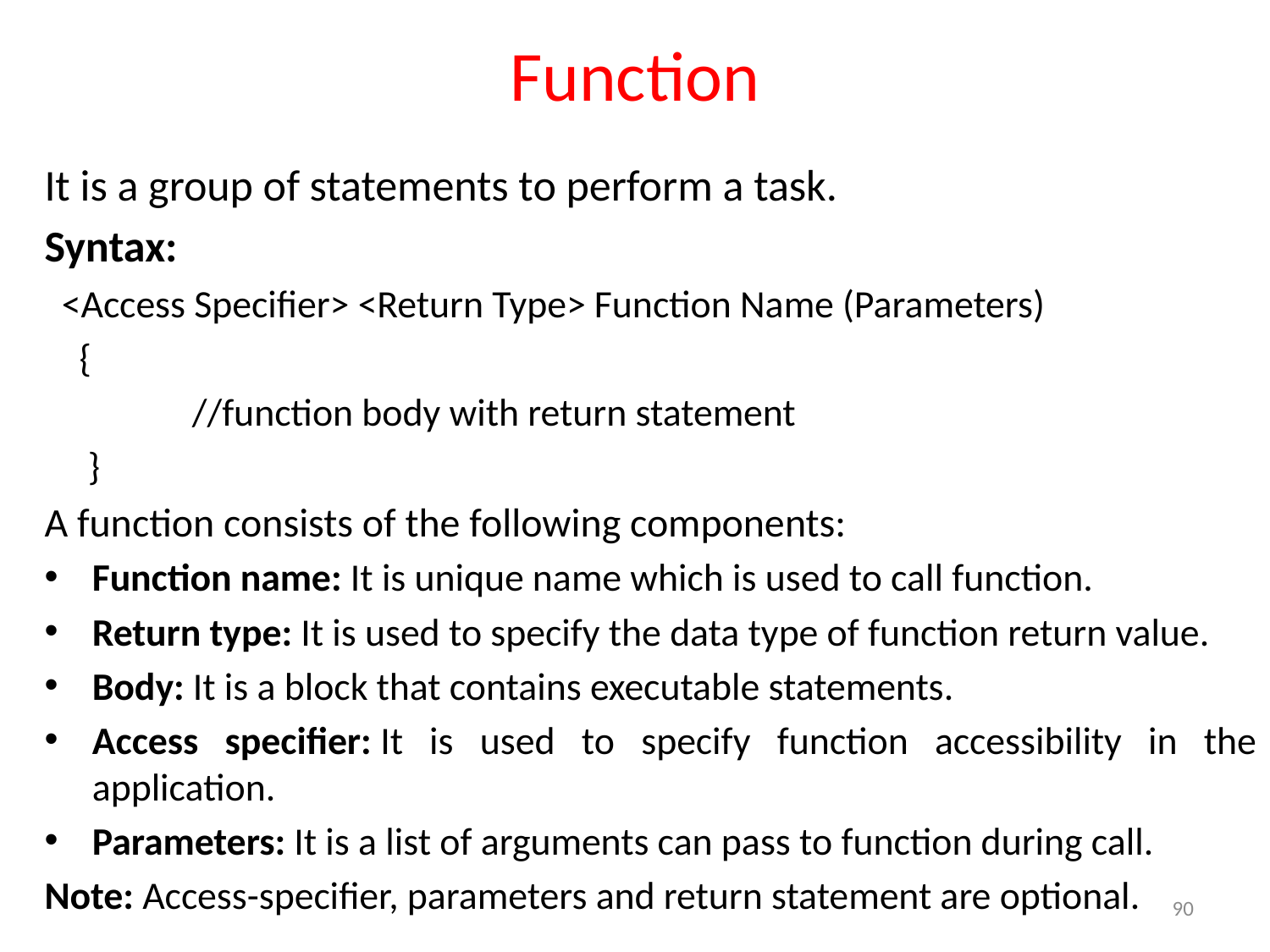

# Function
It is a group of statements to perform a task.
Syntax:
  <Access Specifier> <Return Type> Function Name (Parameters)
    {
                 //function body with return statement
     }
A function consists of the following components:
Function name: It is unique name which is used to call function.
Return type: It is used to specify the data type of function return value.
Body: It is a block that contains executable statements.
Access specifier: It is used to specify function accessibility in the application.
Parameters: It is a list of arguments can pass to function during call.
Note: Access-specifier, parameters and return statement are optional.

90